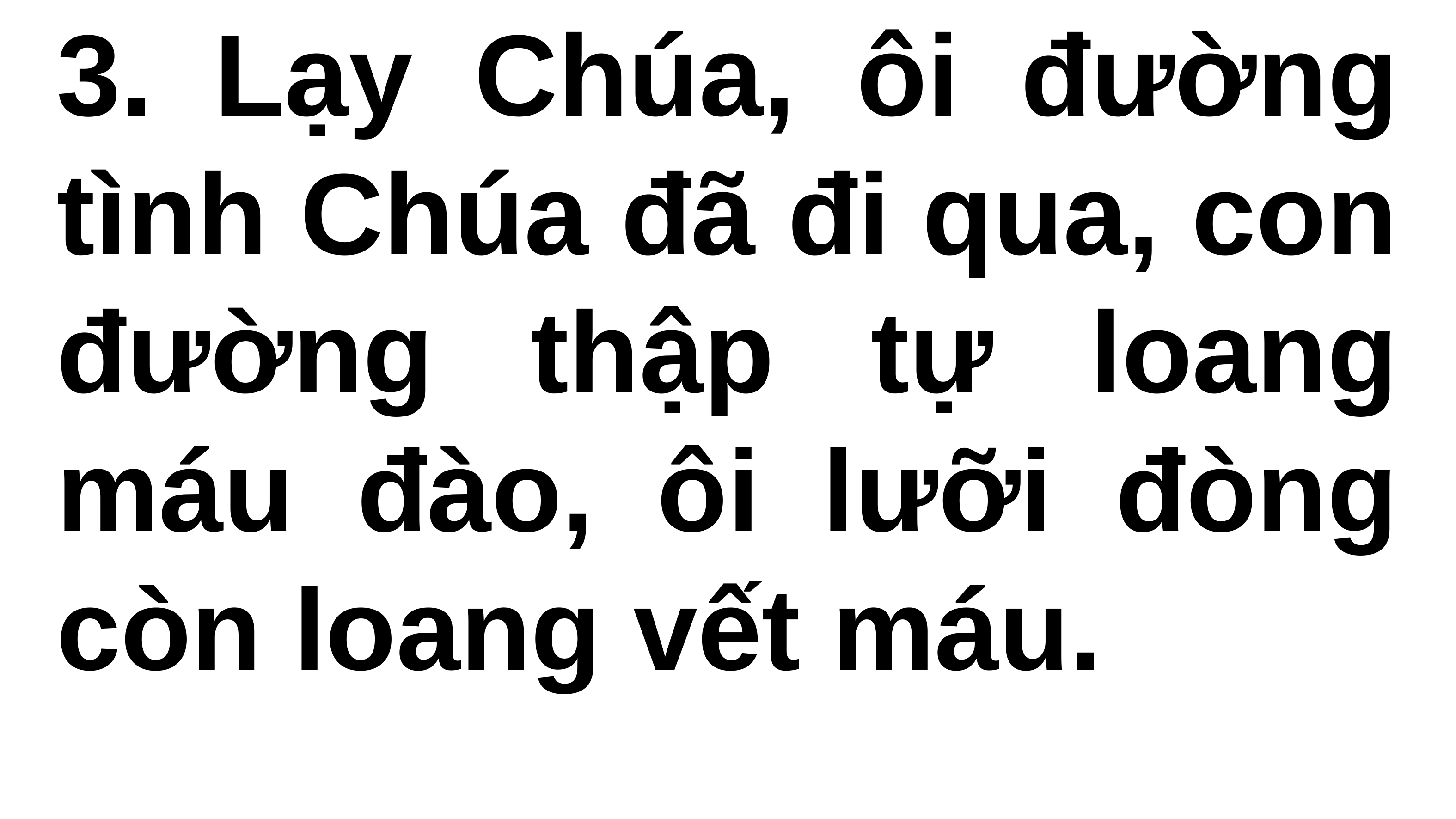

3. Lạy Chúa, ôi đường tình Chúa đã đi qua, con đường thập tự loang máu đào, ôi lưỡi đòng còn loang vết máu.